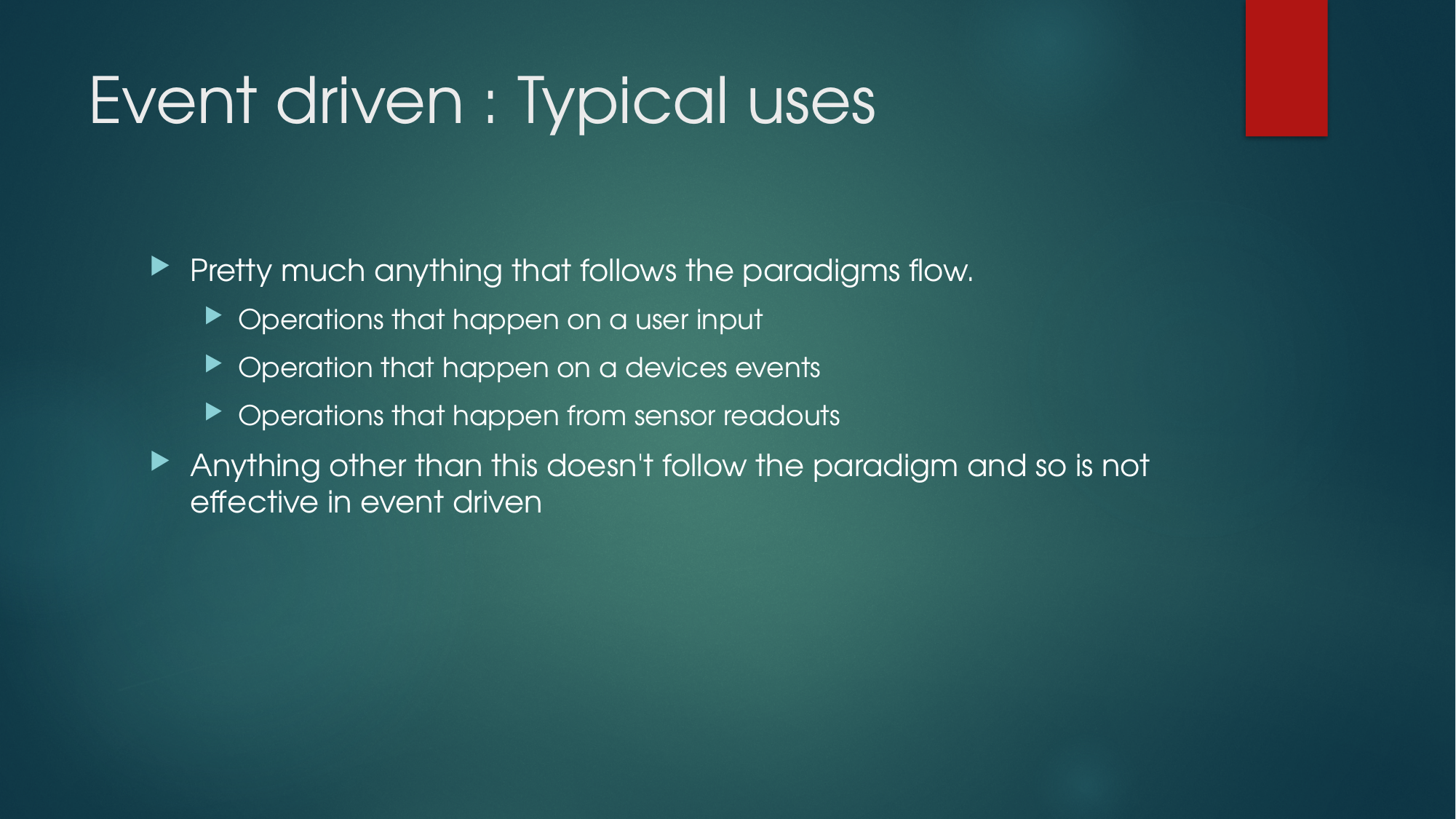

# Event driven : Typical uses
Pretty much anything that follows the paradigms flow.
Operations that happen on a user input
Operation that happen on a devices events
Operations that happen from sensor readouts
Anything other than this doesn't follow the paradigm and so is not effective in event driven